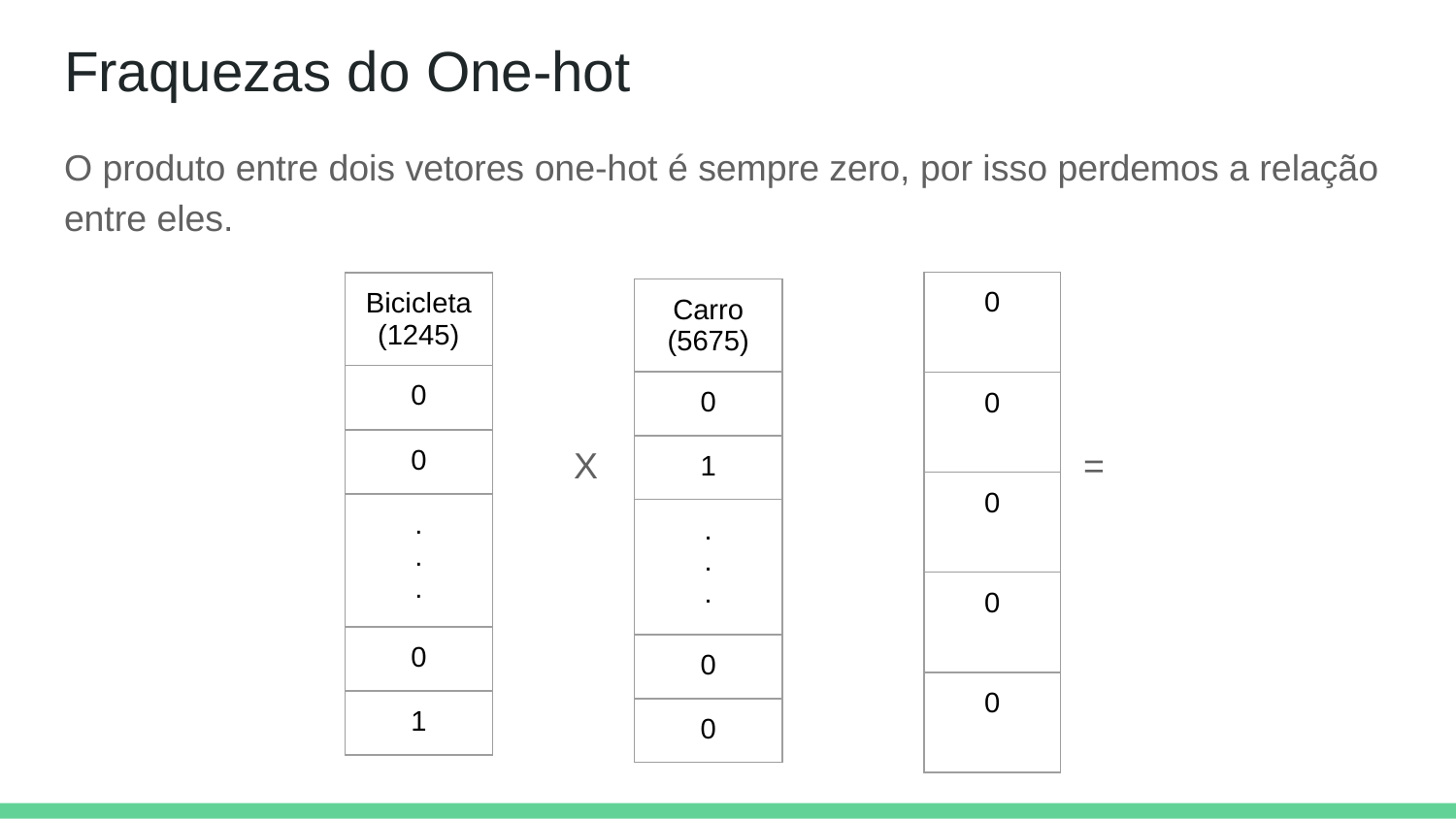

# Fraquezas do One-hot
O produto entre dois vetores one-hot é sempre zero, por isso perdemos a relação entre eles.

X				=

| 0 |
| --- |
| 0 |
| 0 |
| 0 |
| 0 |
| Bicicleta (1245) |
| --- |
| 0 |
| 0 |
| . . . |
| 0 |
| 1 |
| Carro (5675) |
| --- |
| 0 |
| 1 |
| . . . |
| 0 |
| 0 |